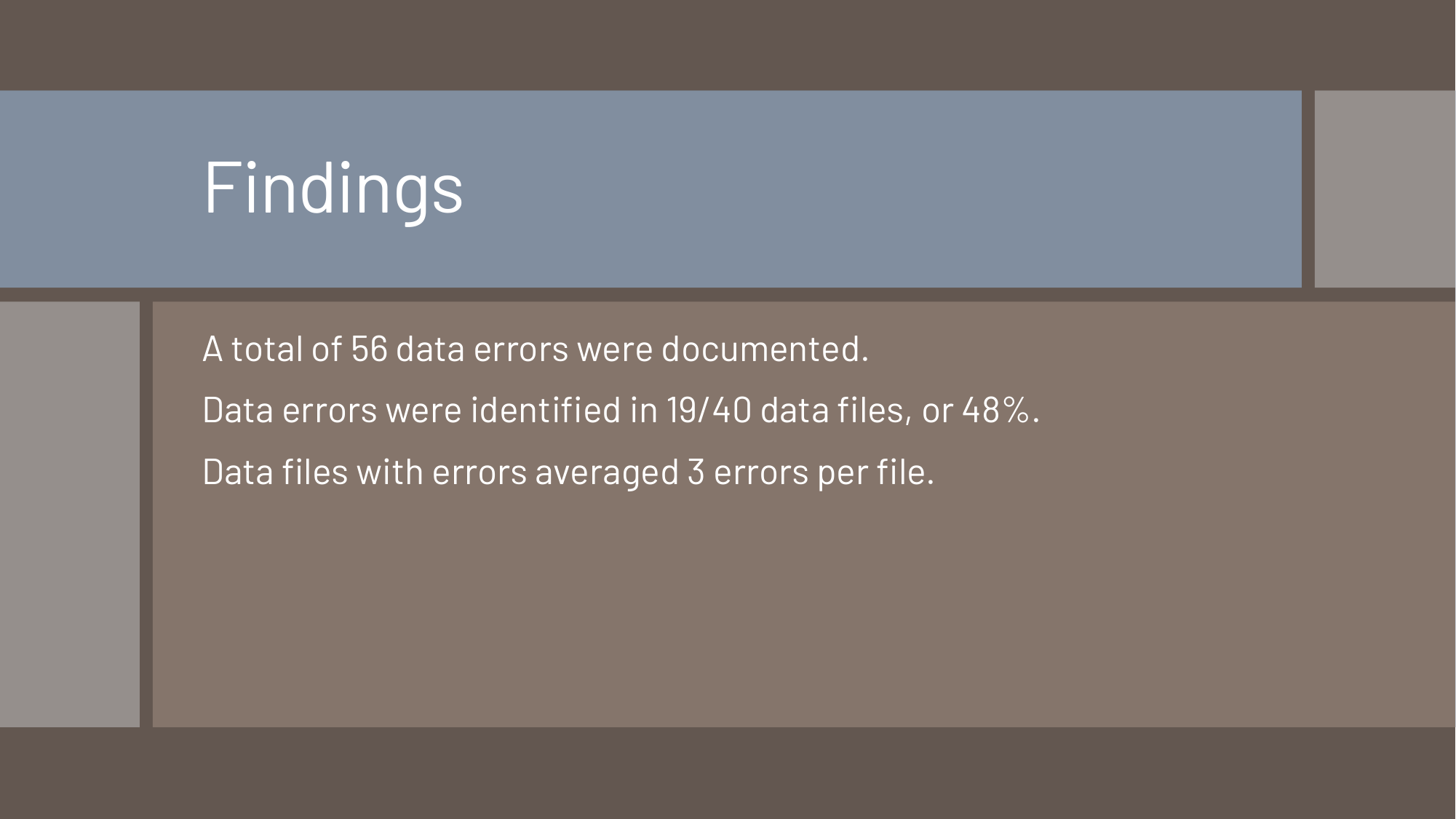

# Findings

A total of 56 data errors were documented.
Data errors were identified in 19/40 data files, or 48%.
Data files with errors averaged 3 errors per file.